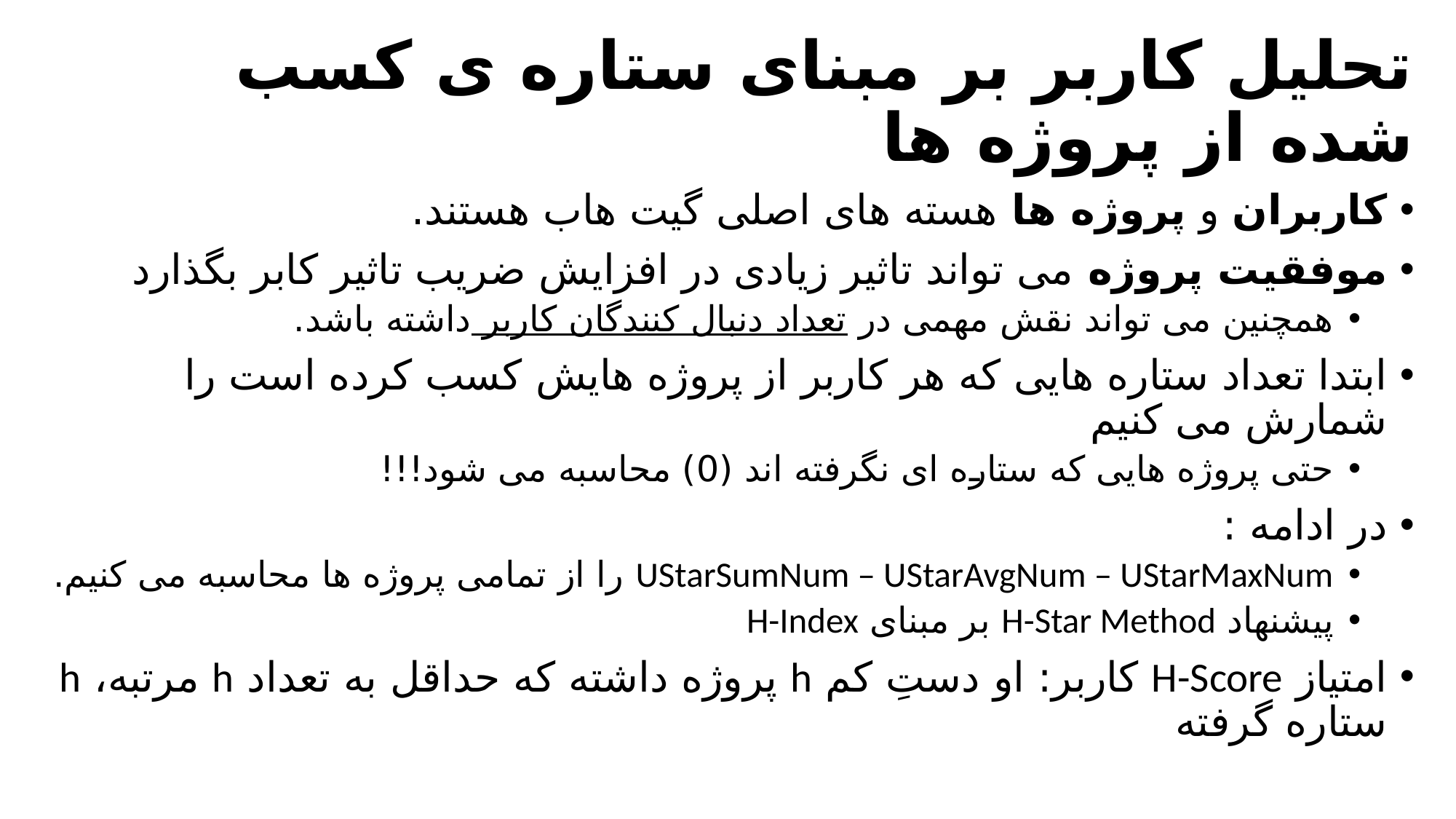

# تحلیل کاربر بر مبنای ستاره ی کسب شده از پروژه ها
کاربران و پروژه ها هسته های اصلی گیت هاب هستند.
موفقیت پروژه می تواند تاثیر زیادی در افزایش ضریب تاثیر کابر بگذارد
همچنین می تواند نقش مهمی در تعداد دنبال کنندگان کاربر داشته باشد.
ابتدا تعداد ستاره هایی که هر کاربر از پروژه هایش کسب کرده است را شمارش می کنیم
حتی پروژه هایی که ستاره ای نگرفته اند (0) محاسبه می شود!!!
در ادامه :
UStarSumNum – UStarAvgNum – UStarMaxNum را از تمامی پروژه ها محاسبه می کنیم.
پیشنهاد H-Star Method بر مبنای H-Index
امتیاز H-Score کاربر: او دستِ کم h پروژه داشته که حداقل به تعداد h مرتبه، h ستاره گرفته